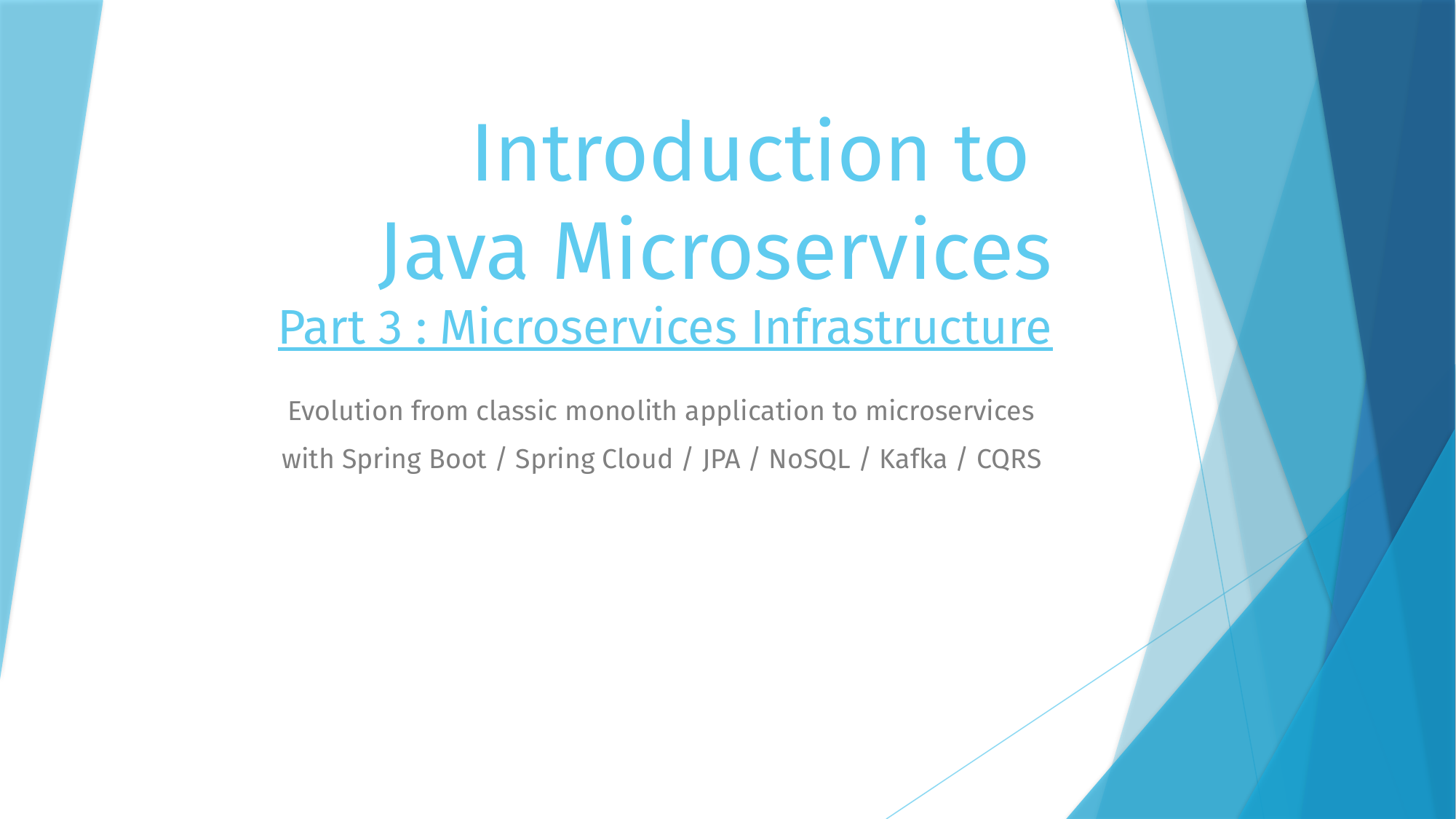

# Introduction to Java Microservices Part 3 : Microservices Infrastructure
Evolution from classic monolith application to microservices
with Spring Boot / Spring Cloud / JPA / NoSQL / Kafka / CQRS